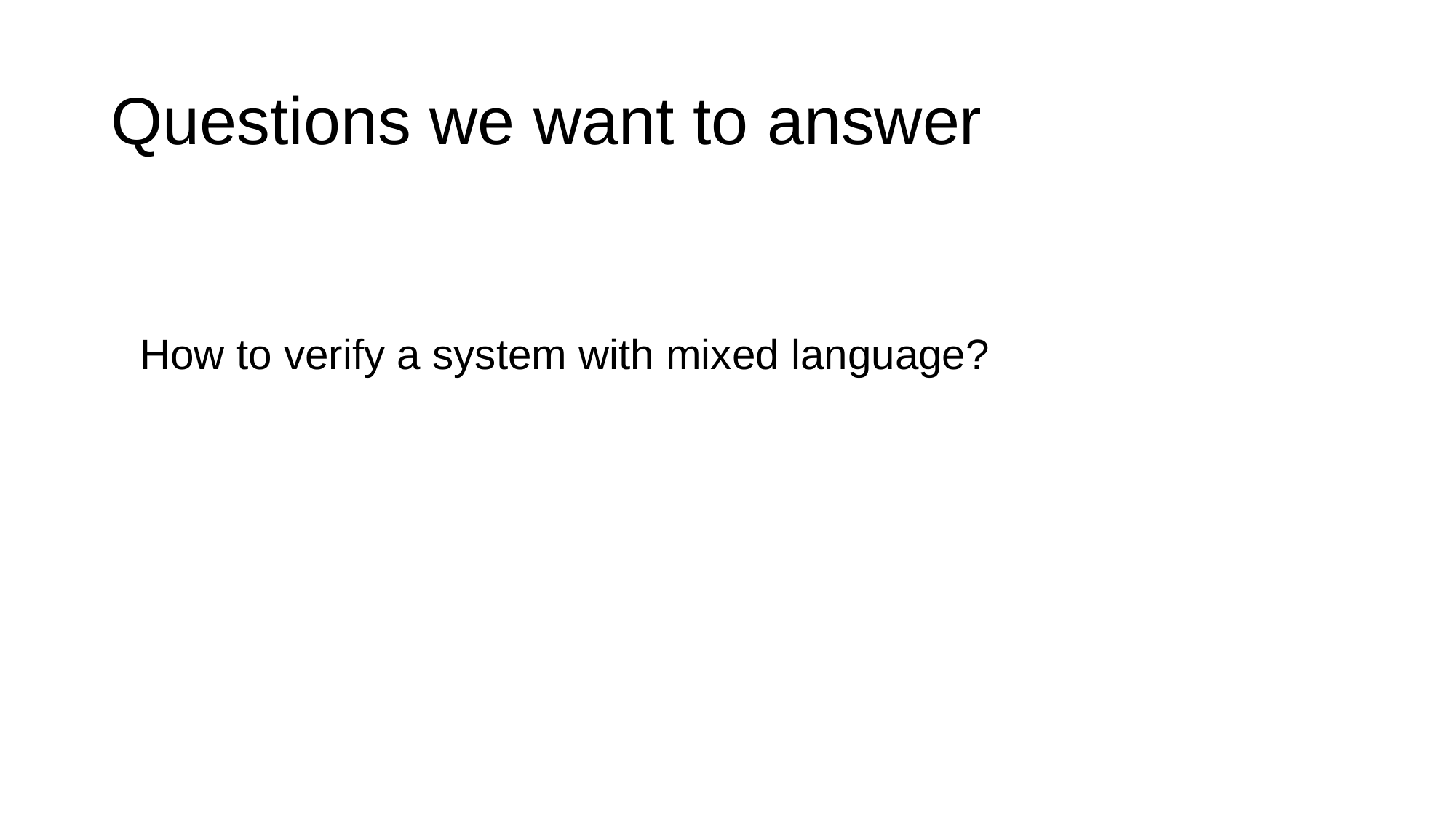

# Questions we want to answer
How to verify a system with mixed language?